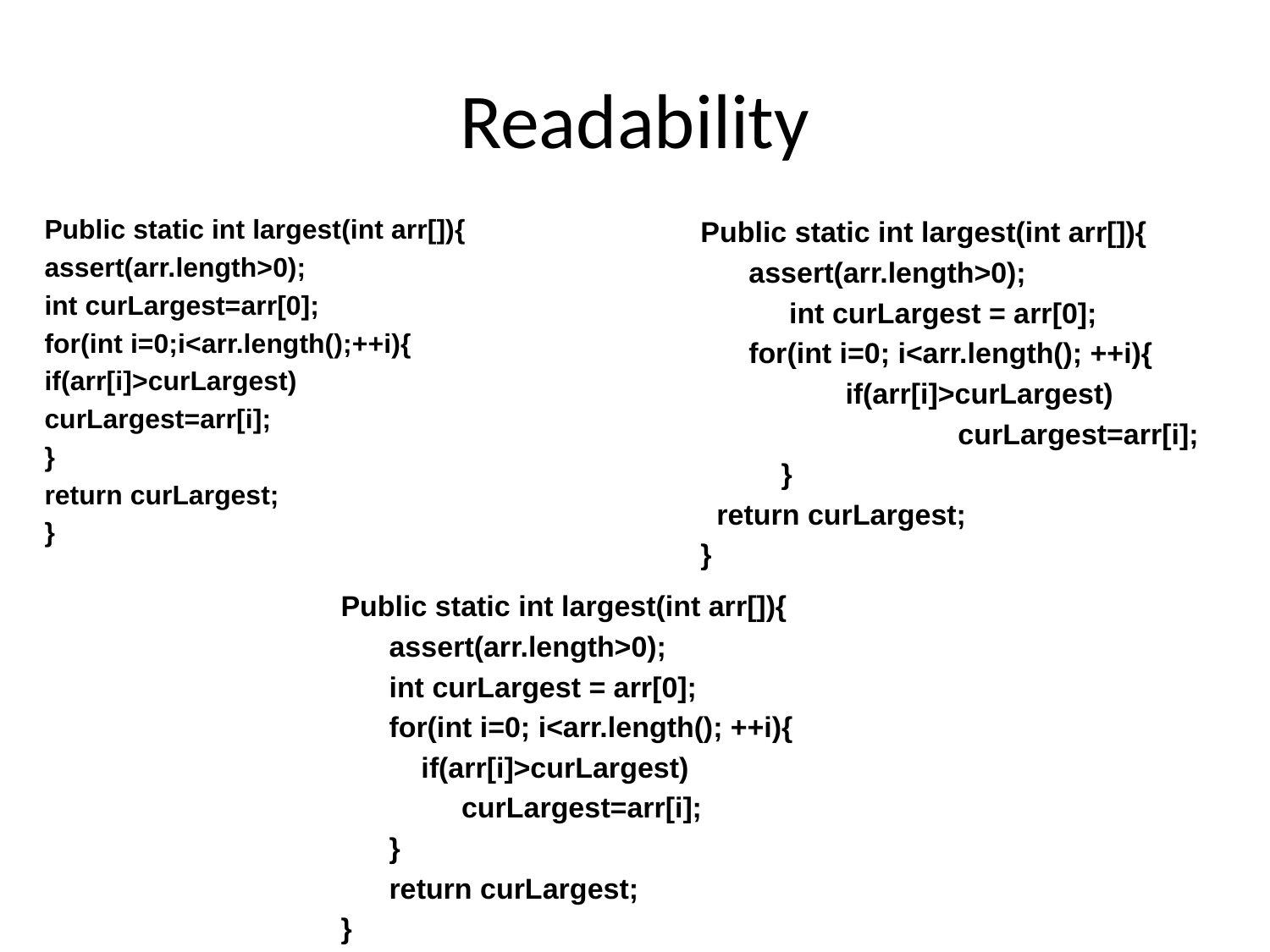

# Readability
Public static int largest(int arr[]){
assert(arr.length>0);
int curLargest=arr[0];
for(int i=0;i<arr.length();++i){
if(arr[i]>curLargest)
curLargest=arr[i];
}
return curLargest;
}

Public static int largest(int arr[]){
      assert(arr.length>0);
           int curLargest = arr[0];
      for(int i=0; i<arr.length(); ++i){
                  if(arr[i]>curLargest)
                                curLargest=arr[i];
          }
  return curLargest;
}

Public static int largest(int arr[]){
      assert(arr.length>0);
      int curLargest = arr[0];
      for(int i=0; i<arr.length(); ++i){
          if(arr[i]>curLargest)
               curLargest=arr[i];
      }
      return curLargest;
}